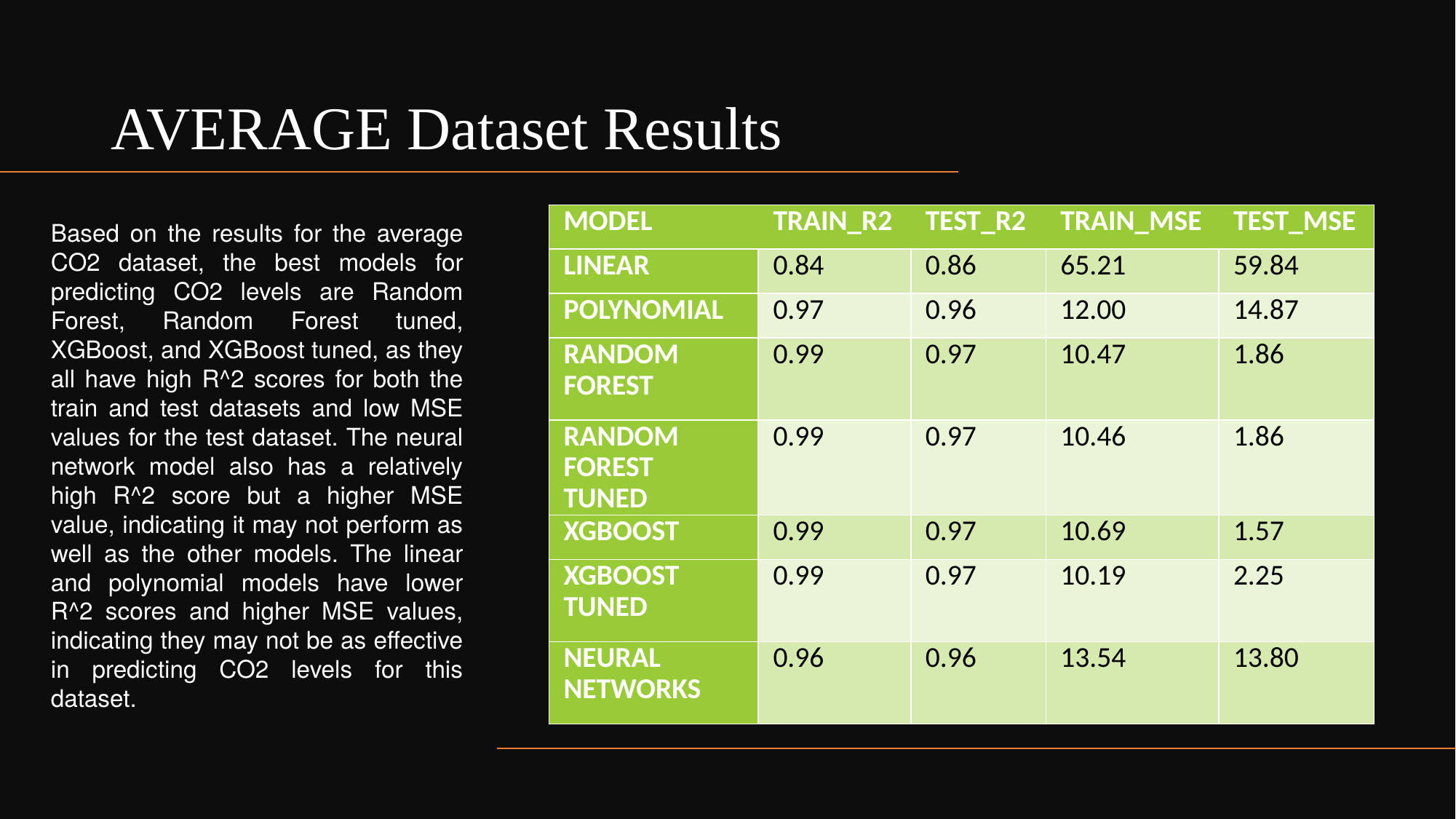

# AVERAGE Dataset Results
| MODEL | TRAIN\_R2 | TEST\_R2 | TRAIN\_MSE | TEST\_MSE |
| --- | --- | --- | --- | --- |
| LINEAR | 0.84 | 0.86 | 65.21 | 59.84 |
| POLYNOMIAL | 0.97 | 0.96 | 12.00 | 14.87 |
| RANDOM FOREST | 0.99 | 0.97 | 10.47 | 1.86 |
| RANDOM FOREST TUNED | 0.99 | 0.97 | 10.46 | 1.86 |
| XGBOOST | 0.99 | 0.97 | 10.69 | 1.57 |
| XGBOOST TUNED | 0.99 | 0.97 | 10.19 | 2.25 |
| NEURAL NETWORKS | 0.96 | 0.96 | 13.54 | 13.80 |
Based on the results for the average CO2 dataset, the best models for predicting CO2 levels are Random Forest, Random Forest tuned, XGBoost, and XGBoost tuned, as they all have high R^2 scores for both the train and test datasets and low MSE values for the test dataset. The neural network model also has a relatively high R^2 score but a higher MSE value, indicating it may not perform as well as the other models. The linear and polynomial models have lower R^2 scores and higher MSE values, indicating they may not be as effective in predicting CO2 levels for this dataset.